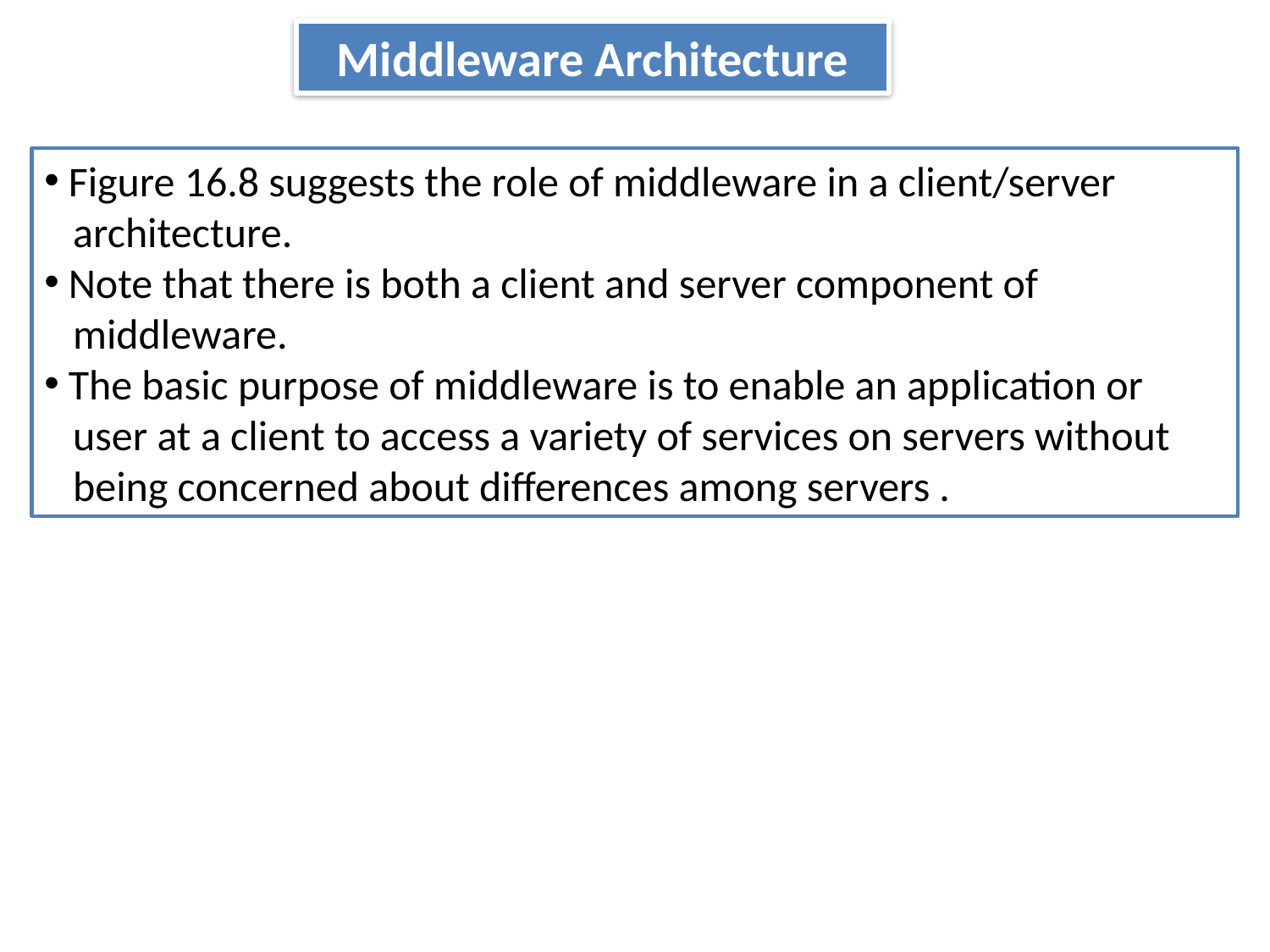

Middleware Architecture
 Figure 16.8 suggests the role of middleware in a client/server
   architecture.
 Note that there is both a client and server component of
   middleware.
 The basic purpose of middleware is to enable an application or
   user at a client to access a variety of services on servers without
   being concerned about differences among servers .